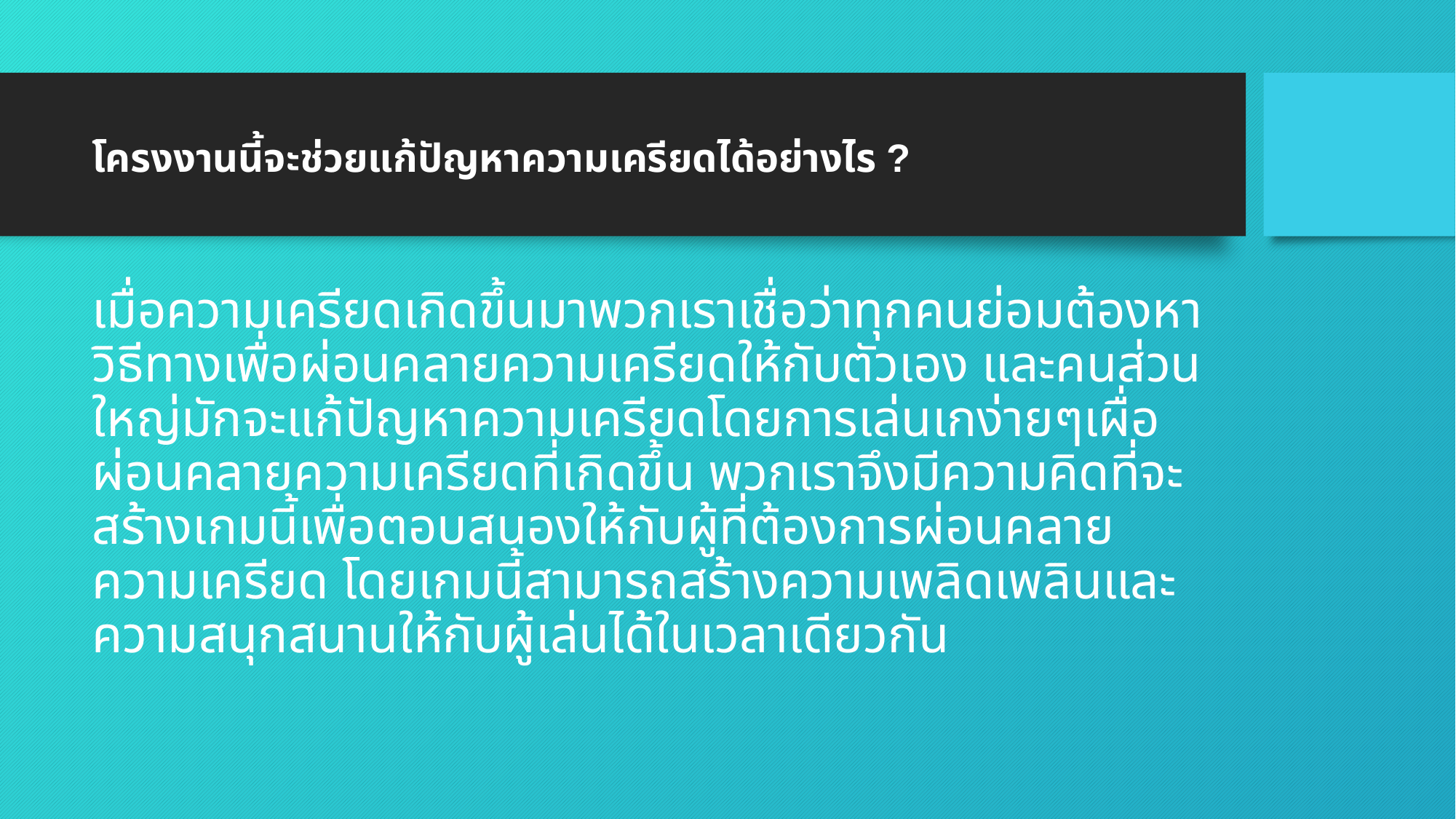

# โครงงานนี้จะช่วยแก้ปัญหาความเครียดได้อย่างไร ?
เมื่อความเครียดเกิดขึ้นมาพวกเราเชื่อว่าทุกคนย่อมต้องหาวิธีทางเพื่อผ่อนคลายความเครียดให้กับตัวเอง และคนส่วนใหญ่มักจะแก้ปัญหาความเครียดโดยการเล่นเกง่ายๆเผื่อผ่อนคลายความเครียดที่เกิดขึ้น พวกเราจึงมีความคิดที่จะสร้างเกมนี้เพื่อตอบสนองให้กับผู้ที่ต้องการผ่อนคลายความเครียด โดยเกมนี้สามารถสร้างความเพลิดเพลินและความสนุกสนานให้กับผู้เล่นได้ในเวลาเดียวกัน